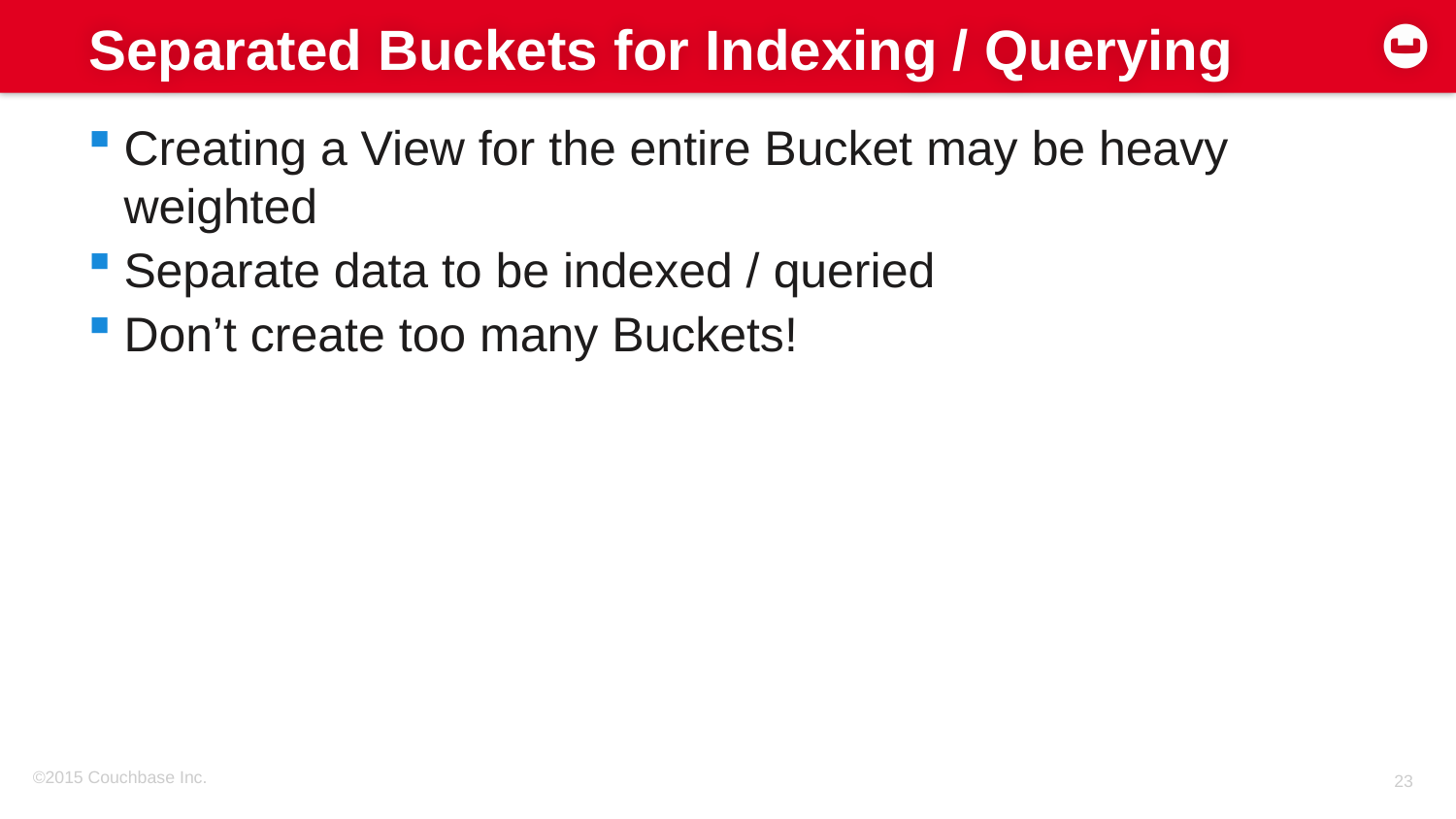

# Separated Buckets for Indexing / Querying
Creating a View for the entire Bucket may be heavy weighted
Separate data to be indexed / queried
Don’t create too many Buckets!